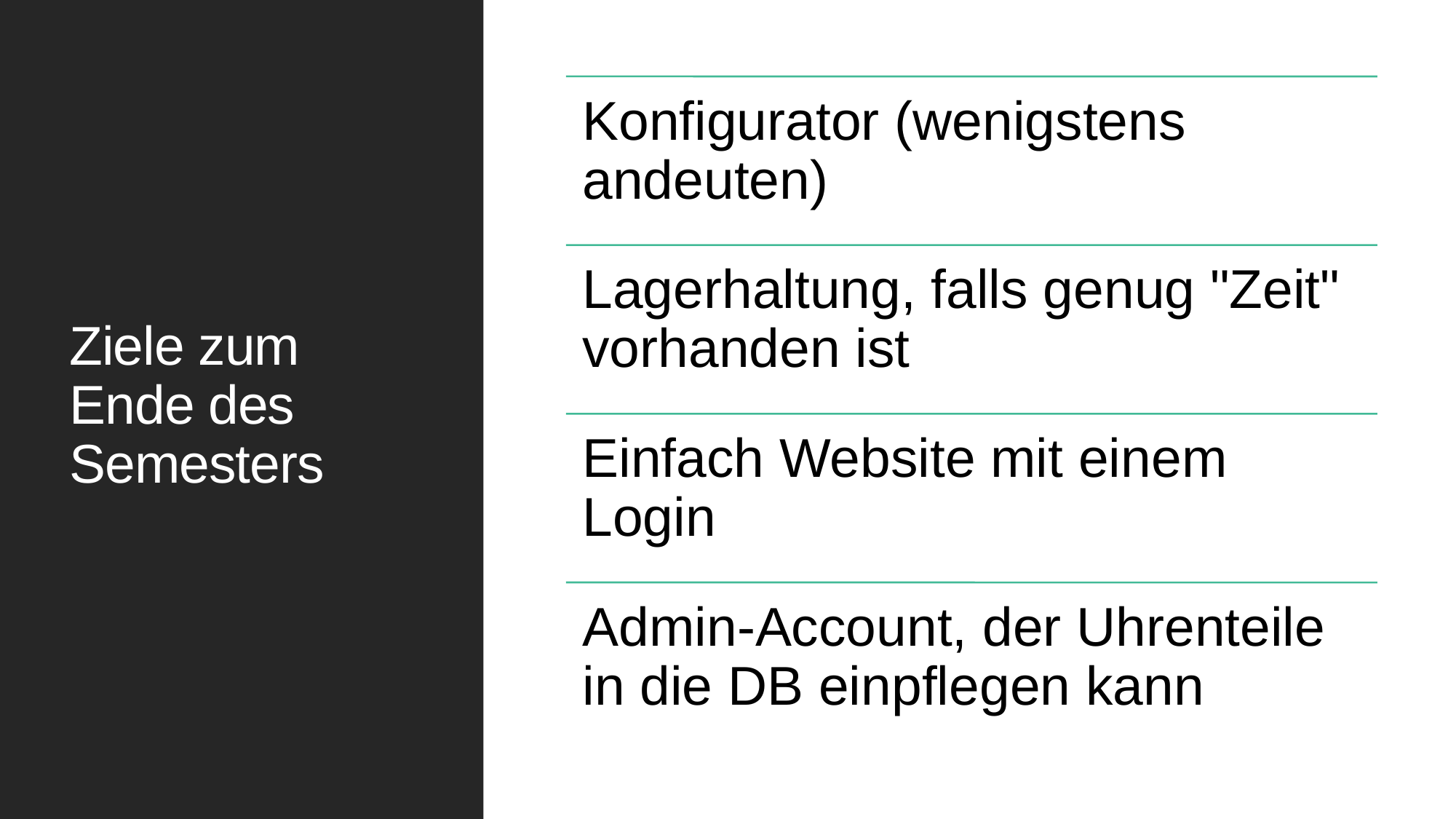

# Ziele zum Ende des Semesters
Konfigurator (wenigstens andeuten)
Lagerhaltung, falls genug "Zeit" vorhanden ist
Einfach Website mit einem Login
Admin-Account, der Uhrenteile in die DB einpflegen kann